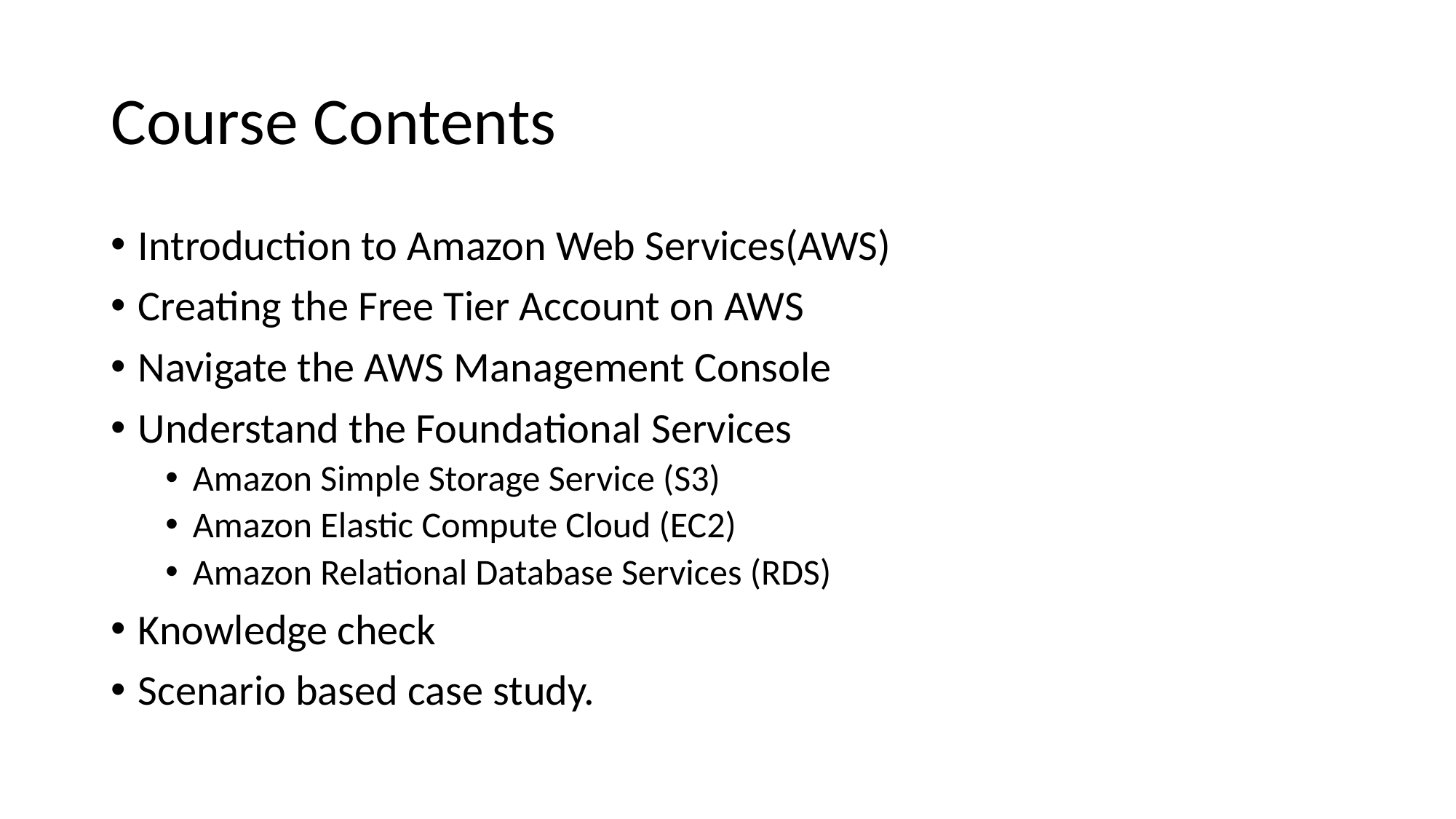

# Course Contents
Introduction to Amazon Web Services(AWS)
Creating the Free Tier Account on AWS
Navigate the AWS Management Console
Understand the Foundational Services
Amazon Simple Storage Service (S3)
Amazon Elastic Compute Cloud (EC2)
Amazon Relational Database Services (RDS)
Knowledge check
Scenario based case study.